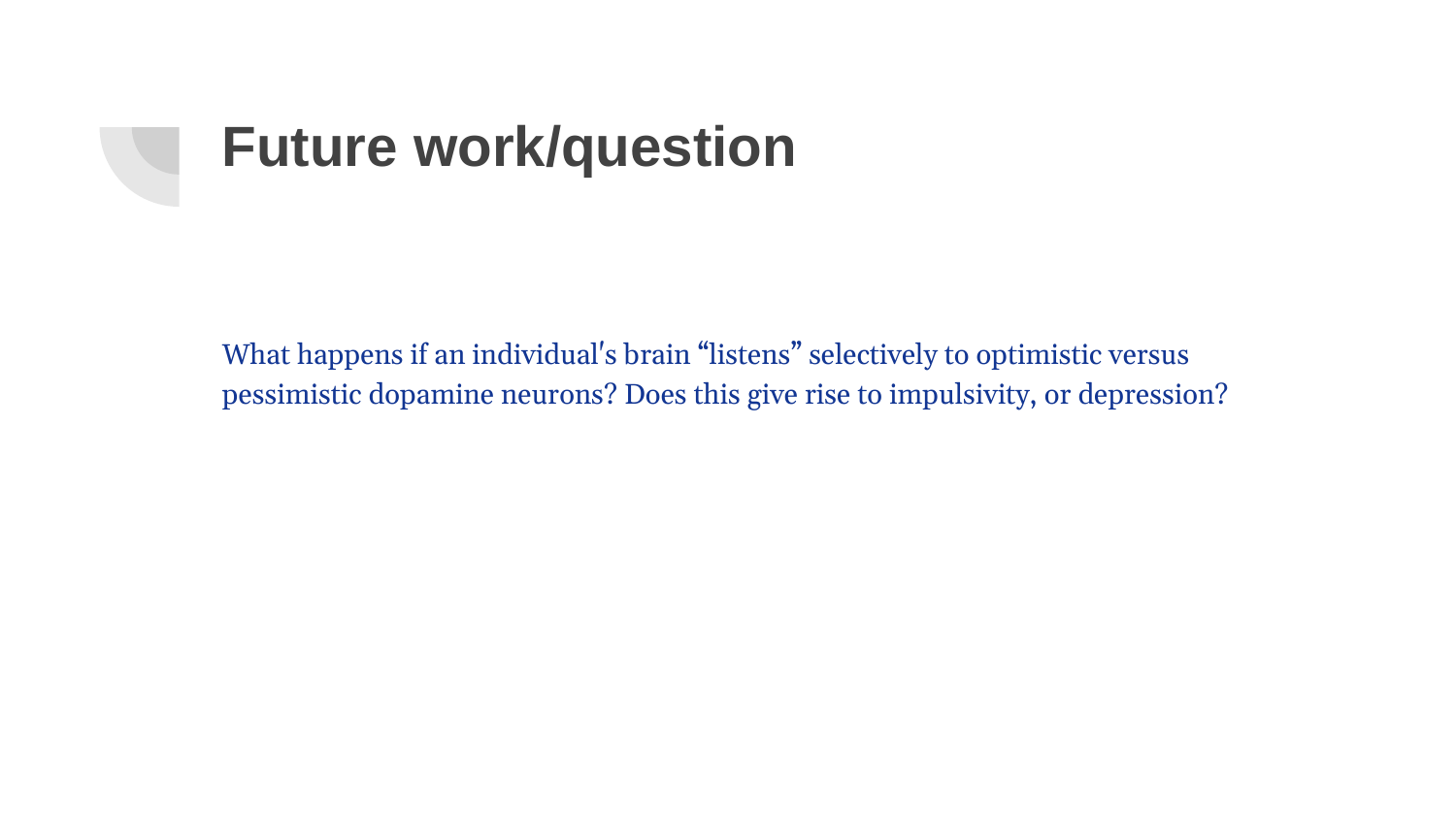

# Future work/question
What happens if an individual's brain “listens” selectively to optimistic versus pessimistic dopamine neurons? Does this give rise to impulsivity, or depression?